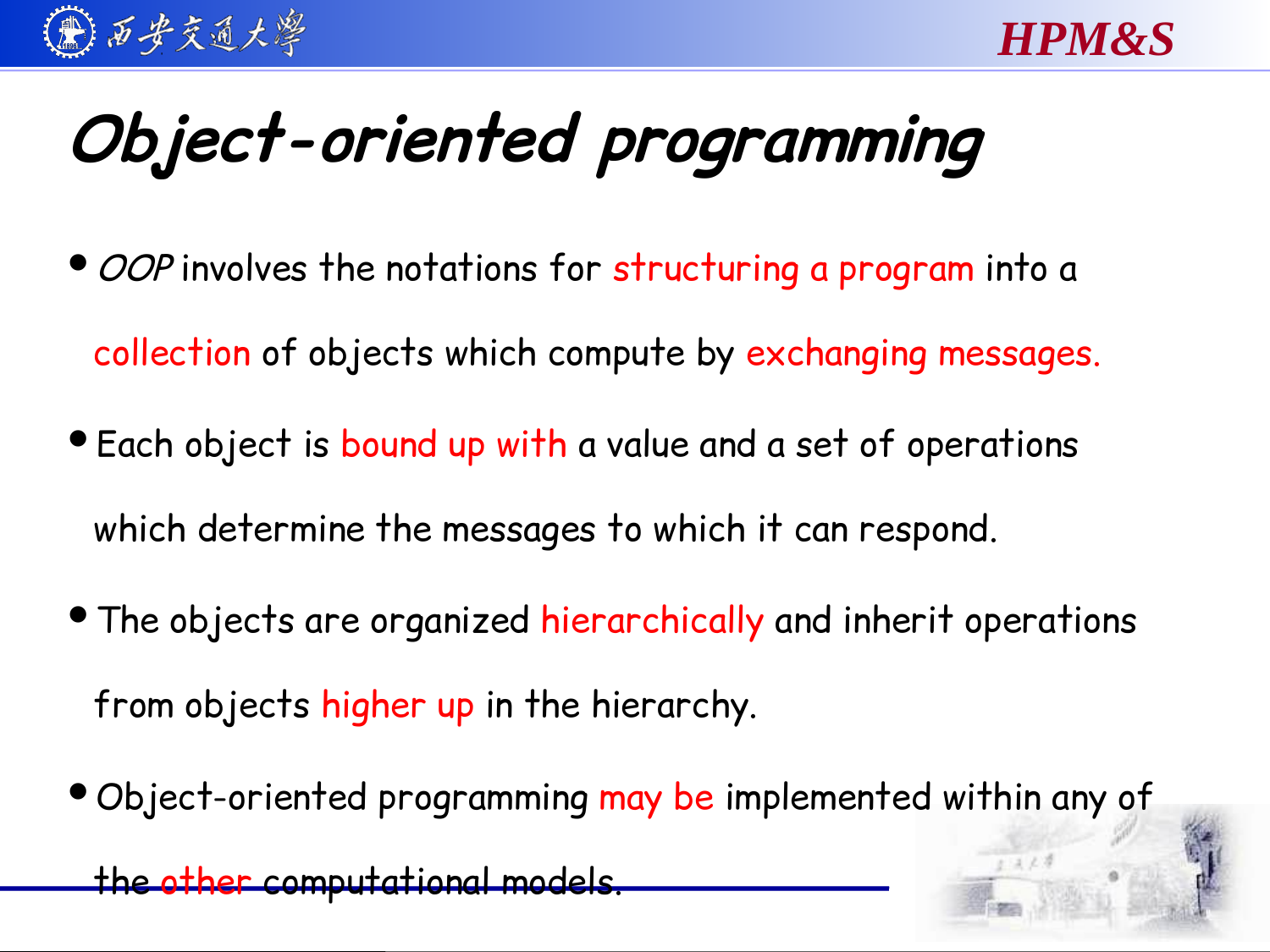

# Object-oriented programming
OOP involves the notations for structuring a program into a collection of objects which compute by exchanging messages.
Each object is bound up with a value and a set of operations which determine the messages to which it can respond.
The objects are organized hierarchically and inherit operations from objects higher up in the hierarchy.
Object-oriented programming may be implemented within any of the other computational models.